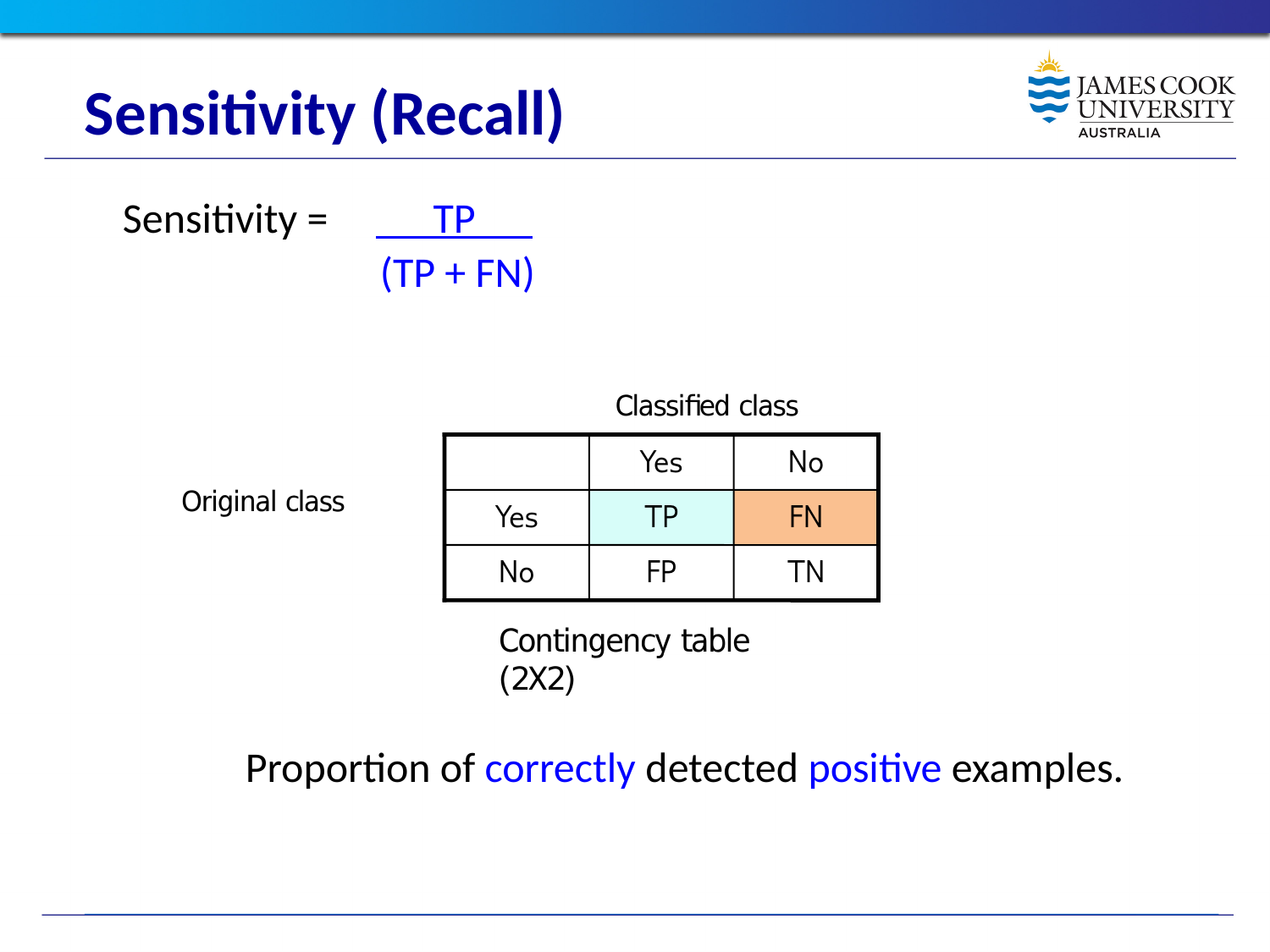

# Sensitivity (Recall)
      Sensitivity =           TP      ‘
                                 (TP + FN)
Classified class

Yes

No

Original class
Yes

TP
FN
No

FP
TN

Contingency table (2X2)
Proportion of correctly detected positive examples.